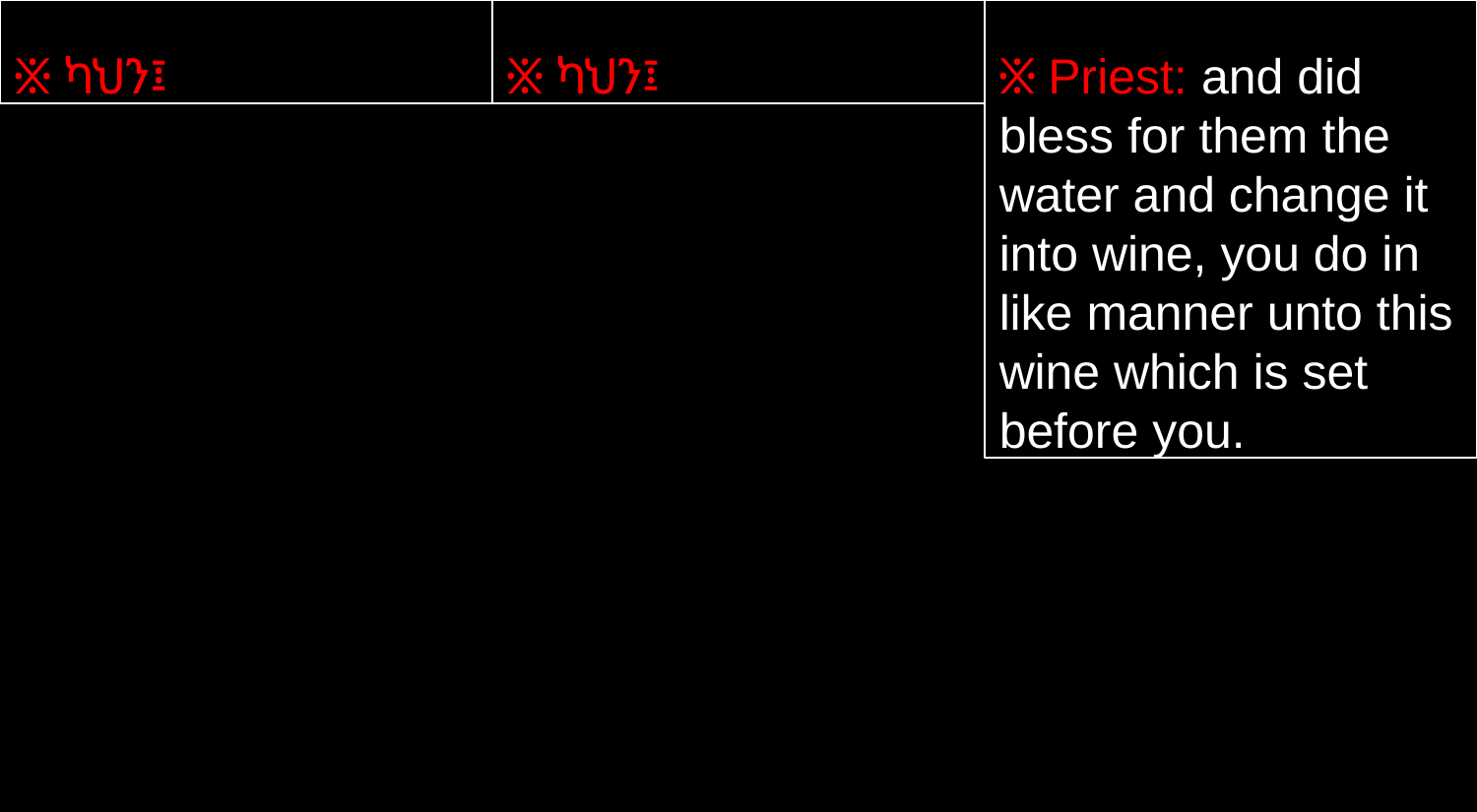

፠ ካህን፤

፠ ካህን፤

፠ Priest: and did bless for them the water and change it into wine, you do in like manner unto this wine which is set before you.